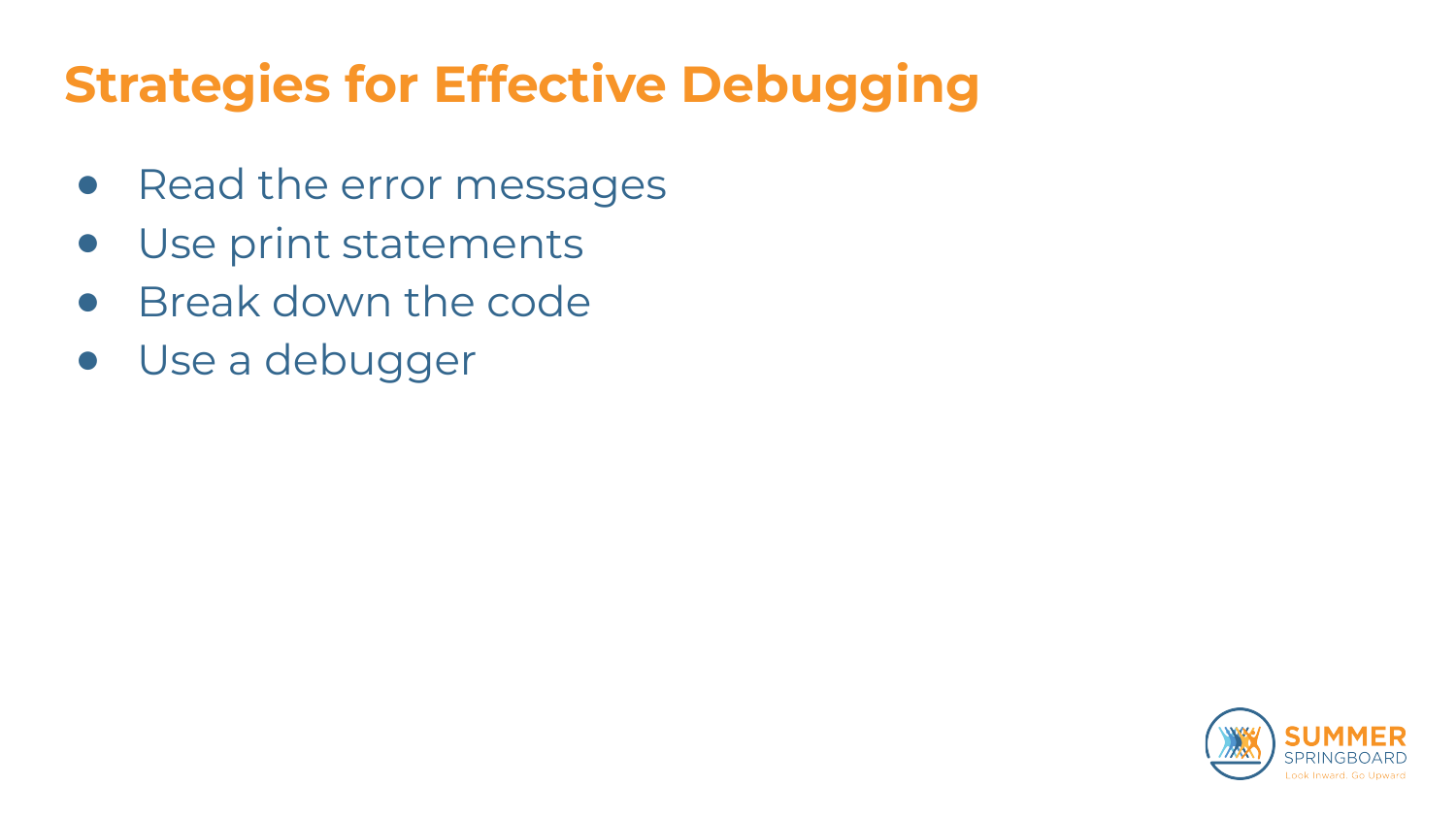

# Strategies for Effective Debugging
Read the error messages
Use print statements
Break down the code
Use a debugger